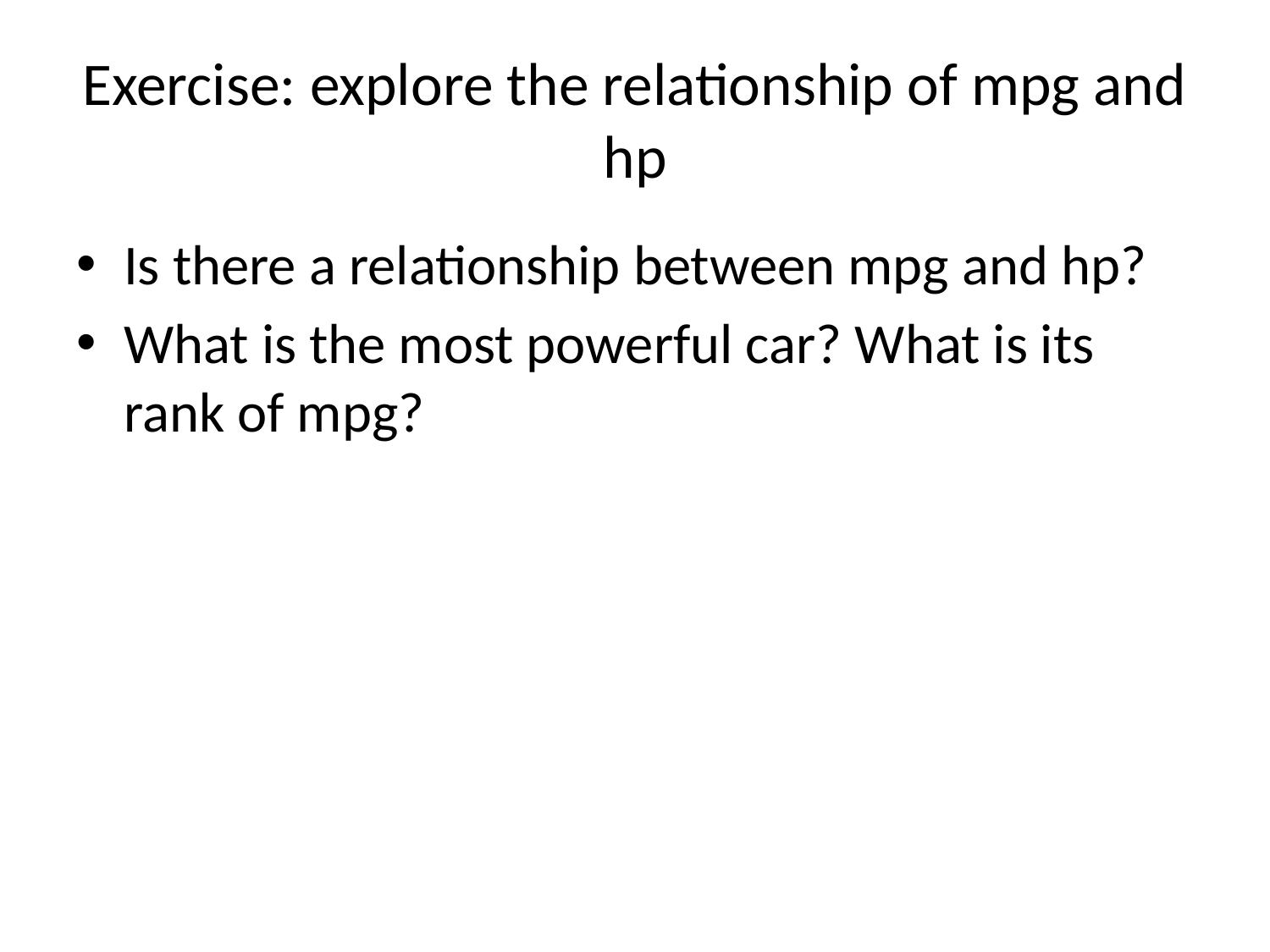

# Exercise: explore the relationship of mpg and hp
Is there a relationship between mpg and hp?
What is the most powerful car? What is its rank of mpg?